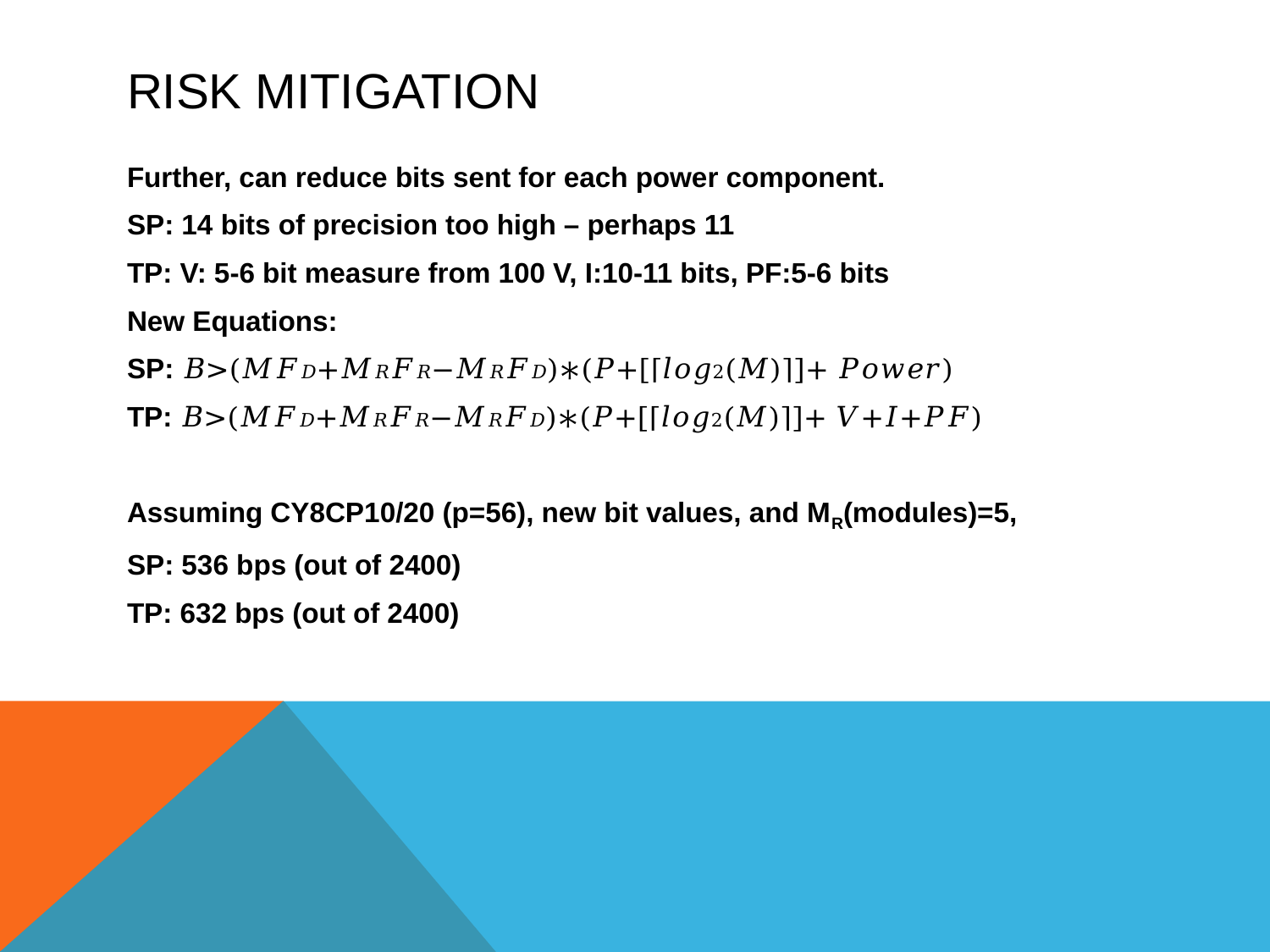

# Risk Mitigation
Further, can reduce bits sent for each power component.
SP: 14 bits of precision too high – perhaps 11
TP: V: 5-6 bit measure from 100 V, I:10-11 bits, PF:5-6 bits
New Equations:
SP: 𝐵>(𝑀𝐹𝐷+𝑀𝑅𝐹𝑅−𝑀𝑅𝐹𝐷)∗(𝑃+[⌈𝑙𝑜𝑔2(𝑀)⌉]+ 𝑃𝑜𝑤𝑒𝑟)
TP: 𝐵>(𝑀𝐹𝐷+𝑀𝑅𝐹𝑅−𝑀𝑅𝐹𝐷)∗(𝑃+[⌈𝑙𝑜𝑔2(𝑀)⌉]+ 𝑉+𝐼+𝑃𝐹)

Assuming CY8CP10/20 (p=56), new bit values, and MR(modules)=5,
SP: 536 bps (out of 2400)
TP: 632 bps (out of 2400)